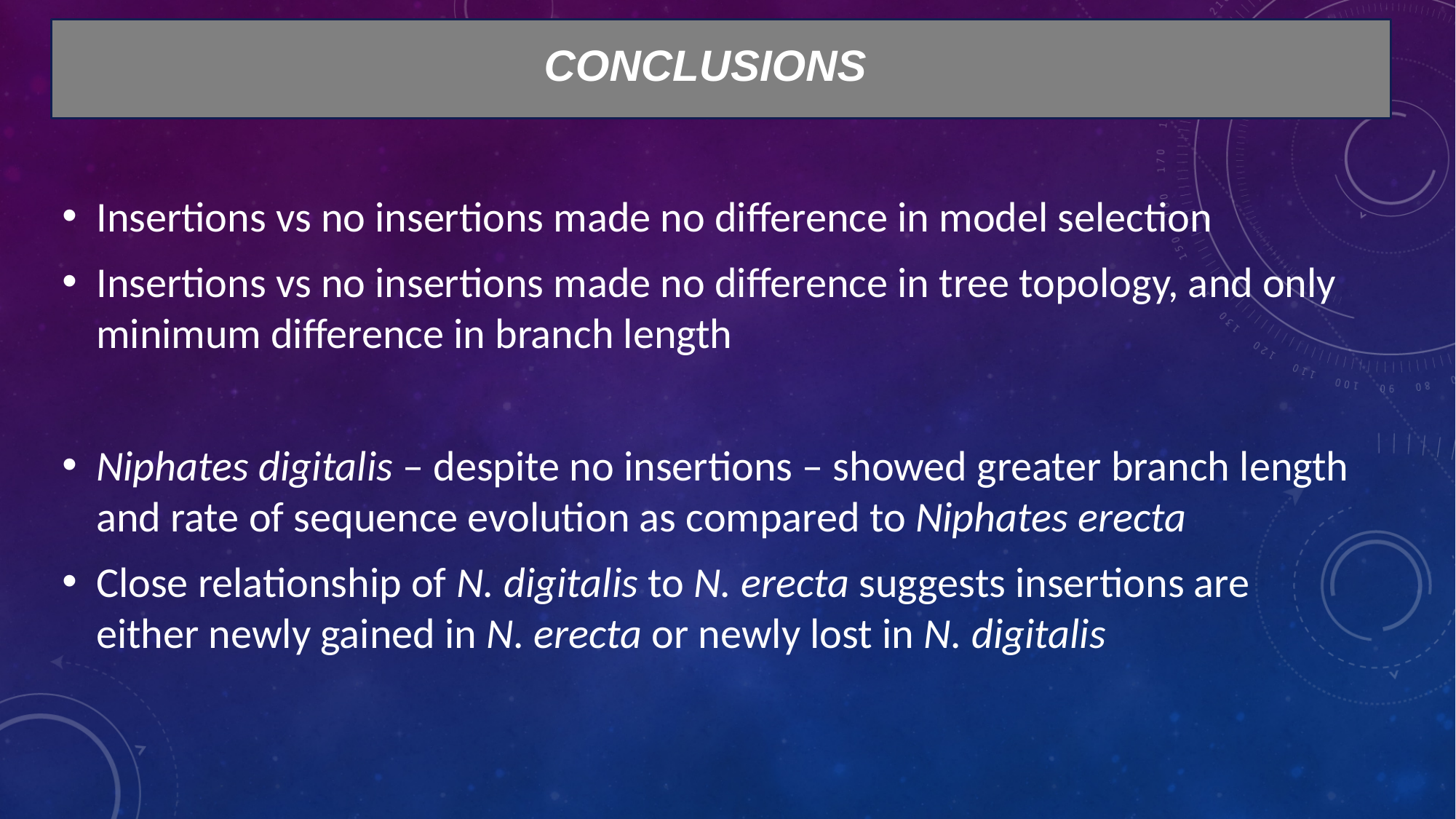

Conclusions
Insertions vs no insertions made no difference in model selection
Insertions vs no insertions made no difference in tree topology, and only minimum difference in branch length

Niphates digitalis – despite no insertions – showed greater branch length and rate of sequence evolution as compared to Niphates erecta
Close relationship of N. digitalis to N. erecta suggests insertions are either newly gained in N. erecta or newly lost in N. digitalis